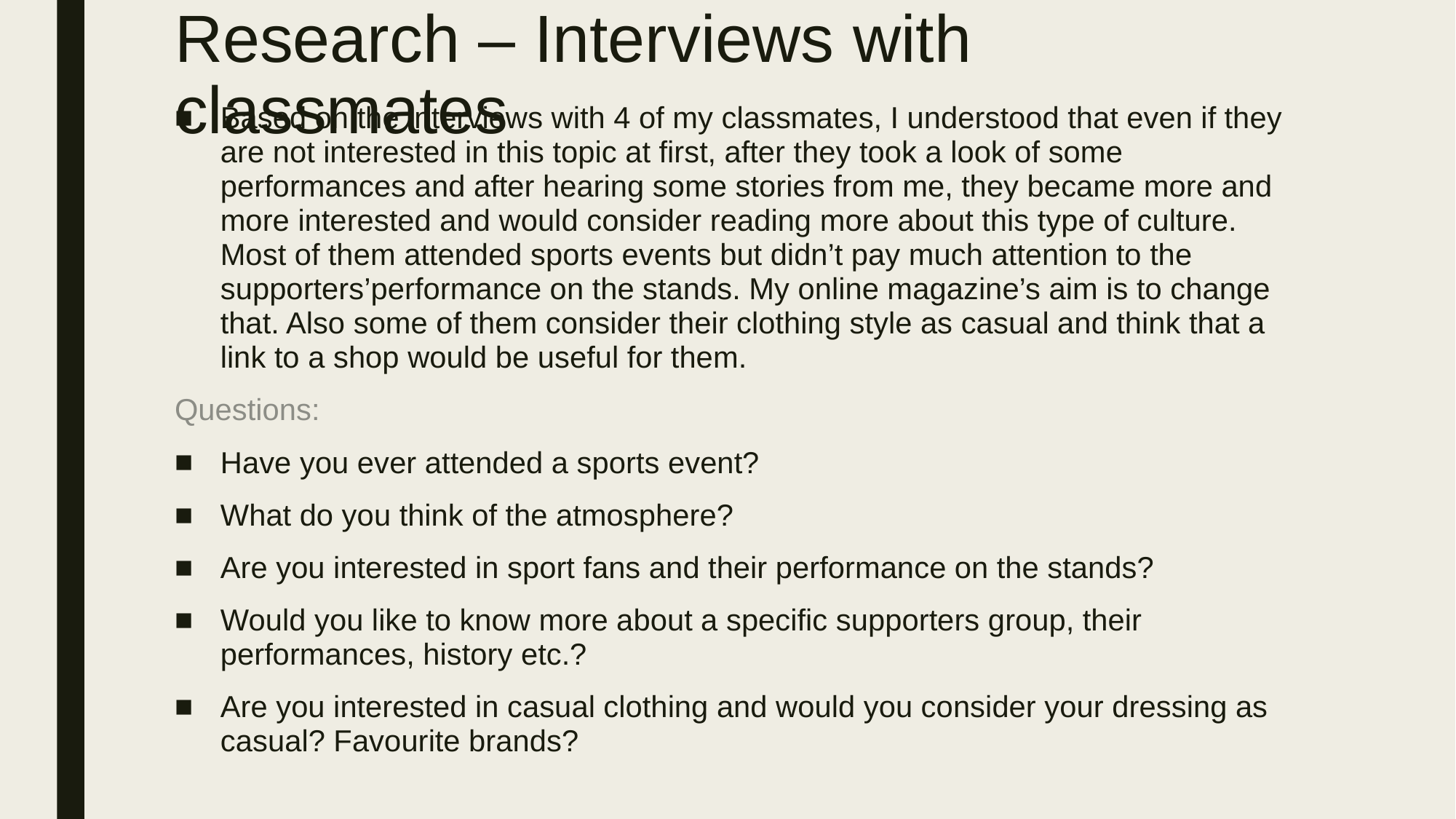

# Research – Interviews with classmates
Based on the interviews with 4 of my classmates, I understood that even if they are not interested in this topic at first, after they took a look of some performances and after hearing some stories from me, they became more and more interested and would consider reading more about this type of culture. Most of them attended sports events but didn’t pay much attention to the supporters’performance on the stands. My online magazine’s aim is to change that. Also some of them consider their clothing style as casual and think that a link to a shop would be useful for them.
Questions:
Have you ever attended a sports event?
What do you think of the atmosphere?
Are you interested in sport fans and their performance on the stands?
Would you like to know more about a specific supporters group, their performances, history etc.?
Are you interested in casual clothing and would you consider your dressing as casual? Favourite brands?